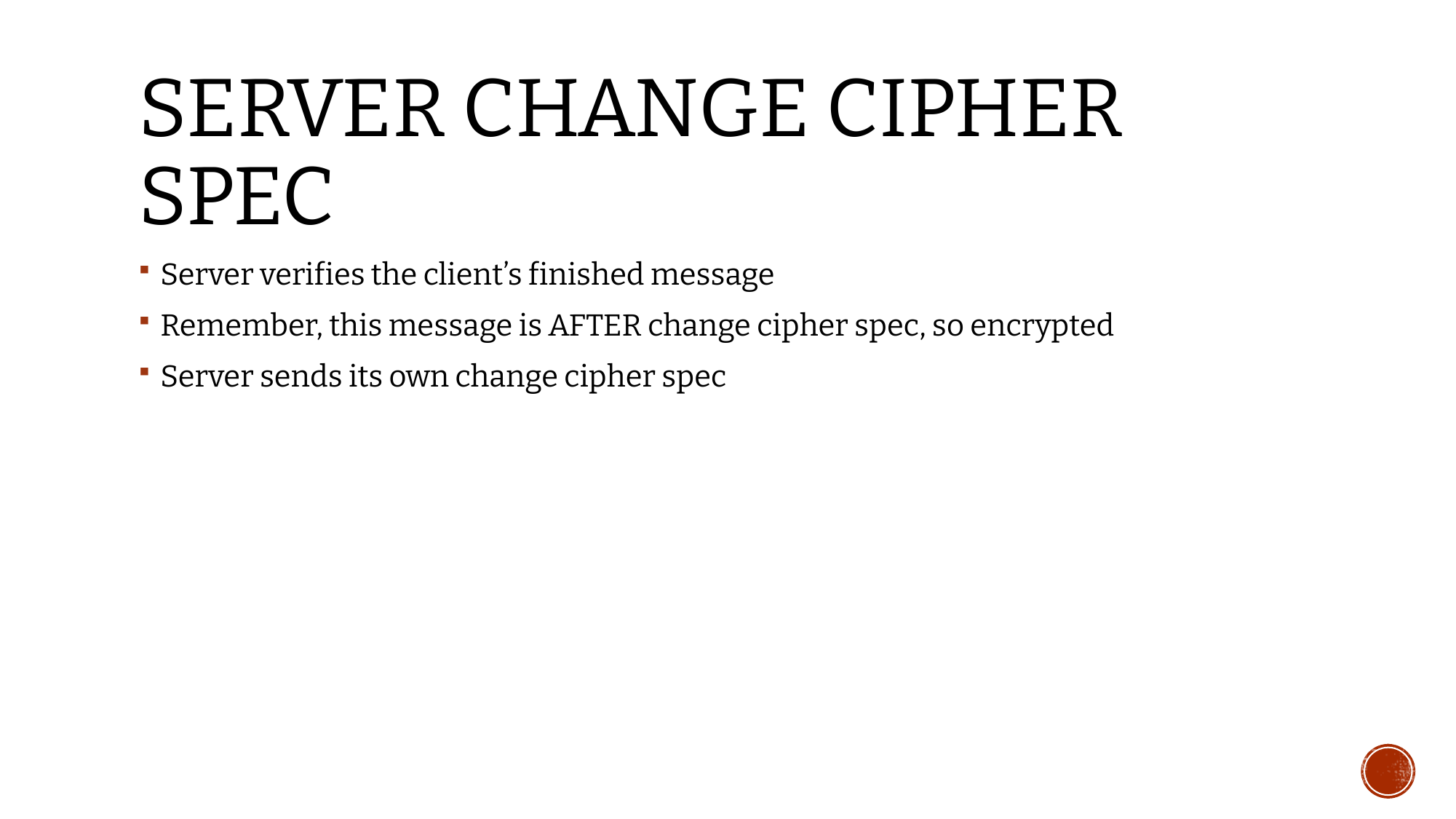

# Server Change Cipher Spec
Server verifies the client’s finished message
Remember, this message is AFTER change cipher spec, so encrypted
Server sends its own change cipher spec